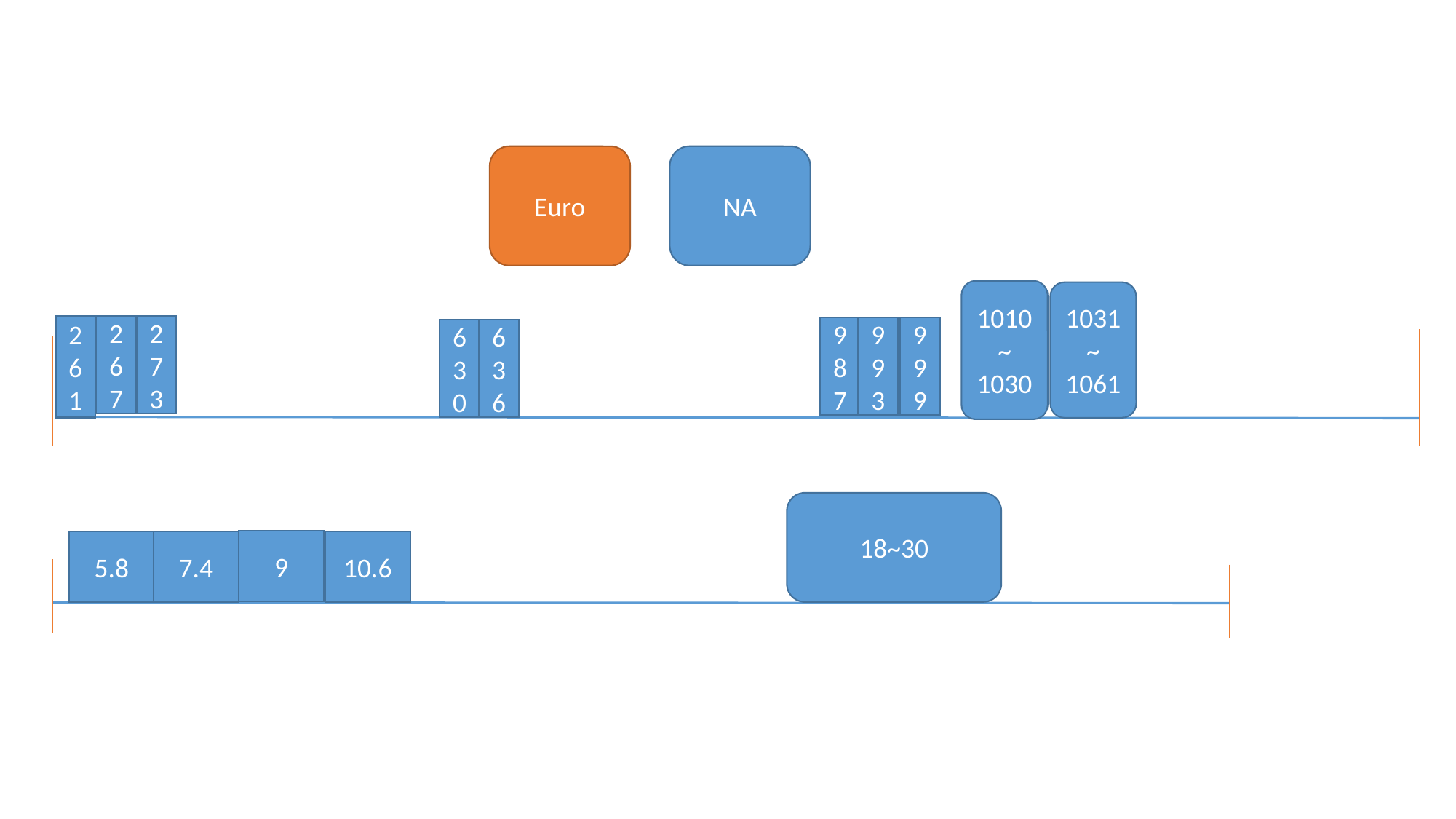

Euro
NA
1010
~
1030
1031
~
1061
261
267
273
987
993
999
636
630
18~30
9
10.6
5.8
7.4